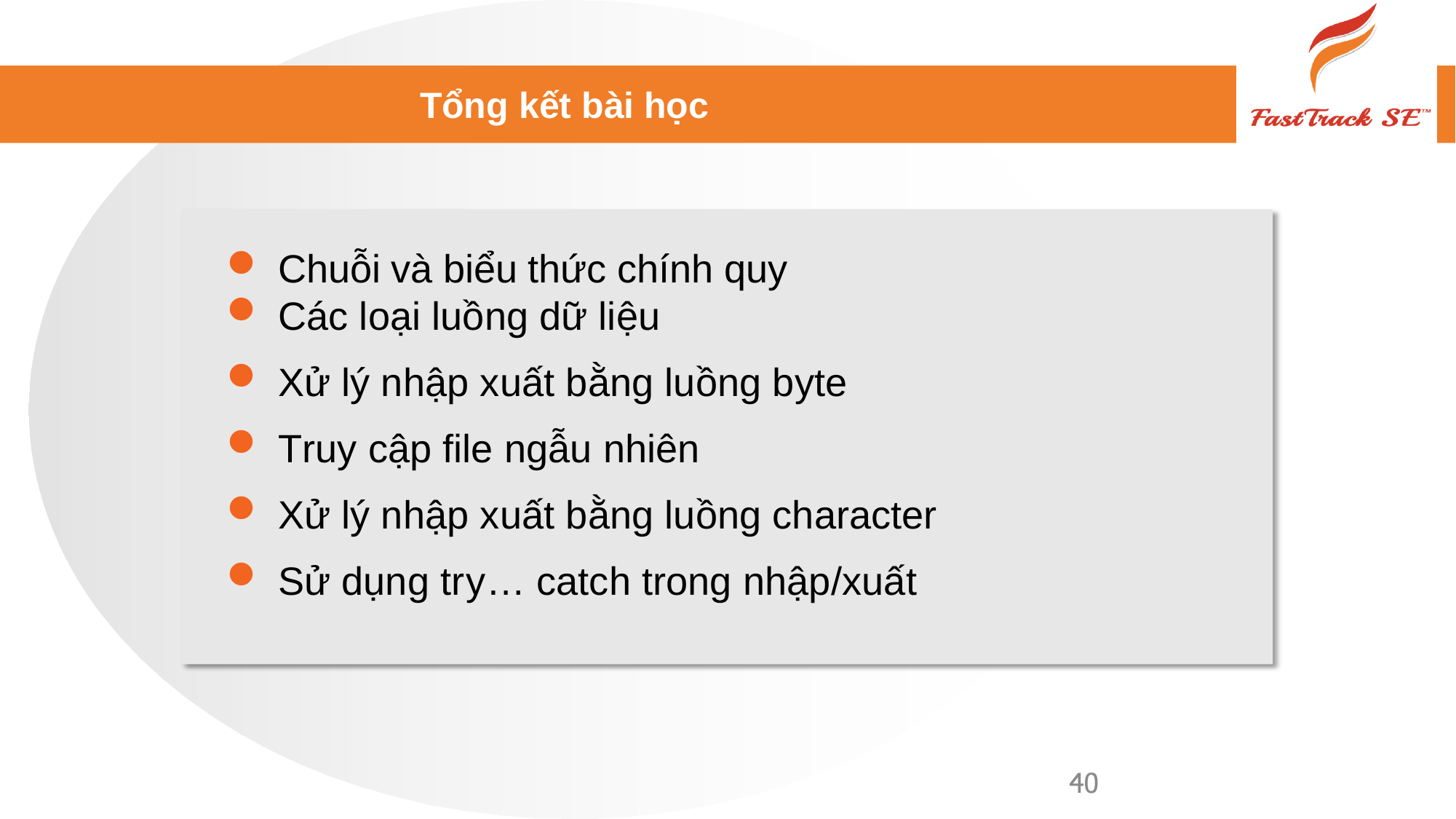

Tổng kết bài học

Chuỗi và biểu thức chính quy
Các loại luồng dữ liệu
Xử lý nhập xuất bằng luồng byte
Truy cập file ngẫu nhiên
Xử lý nhập xuất bằng luồng character
Sử dụng try… catch trong nhập/xuất
40